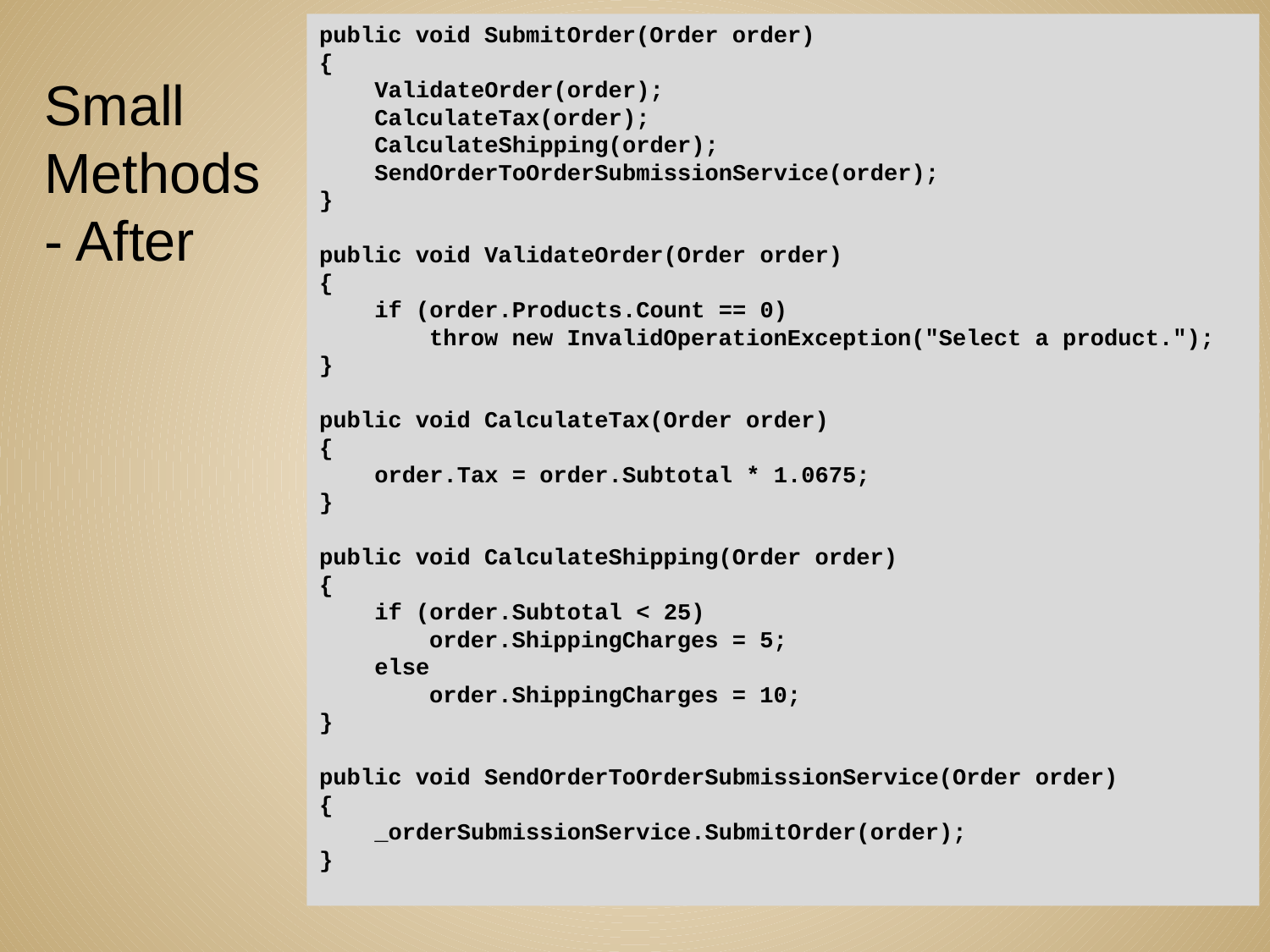

public void SubmitOrder(Order order)
{
    ValidateOrder(order);
    CalculateTax(order);
    CalculateShipping(order);
    SendOrderToOrderSubmissionService(order);
}

public void ValidateOrder(Order order)
{
    if (order.Products.Count == 0)
        throw new InvalidOperationException("Select a product.");
}

public void CalculateTax(Order order)
{
    order.Tax = order.Subtotal * 1.0675;
}

public void CalculateShipping(Order order)
{
    if (order.Subtotal < 25)
        order.ShippingCharges = 5;
    else
        order.ShippingCharges = 10;
}

public void SendOrderToOrderSubmissionService(Order order)
{
    _orderSubmissionService.SubmitOrder(order);
}

Small Methods - After